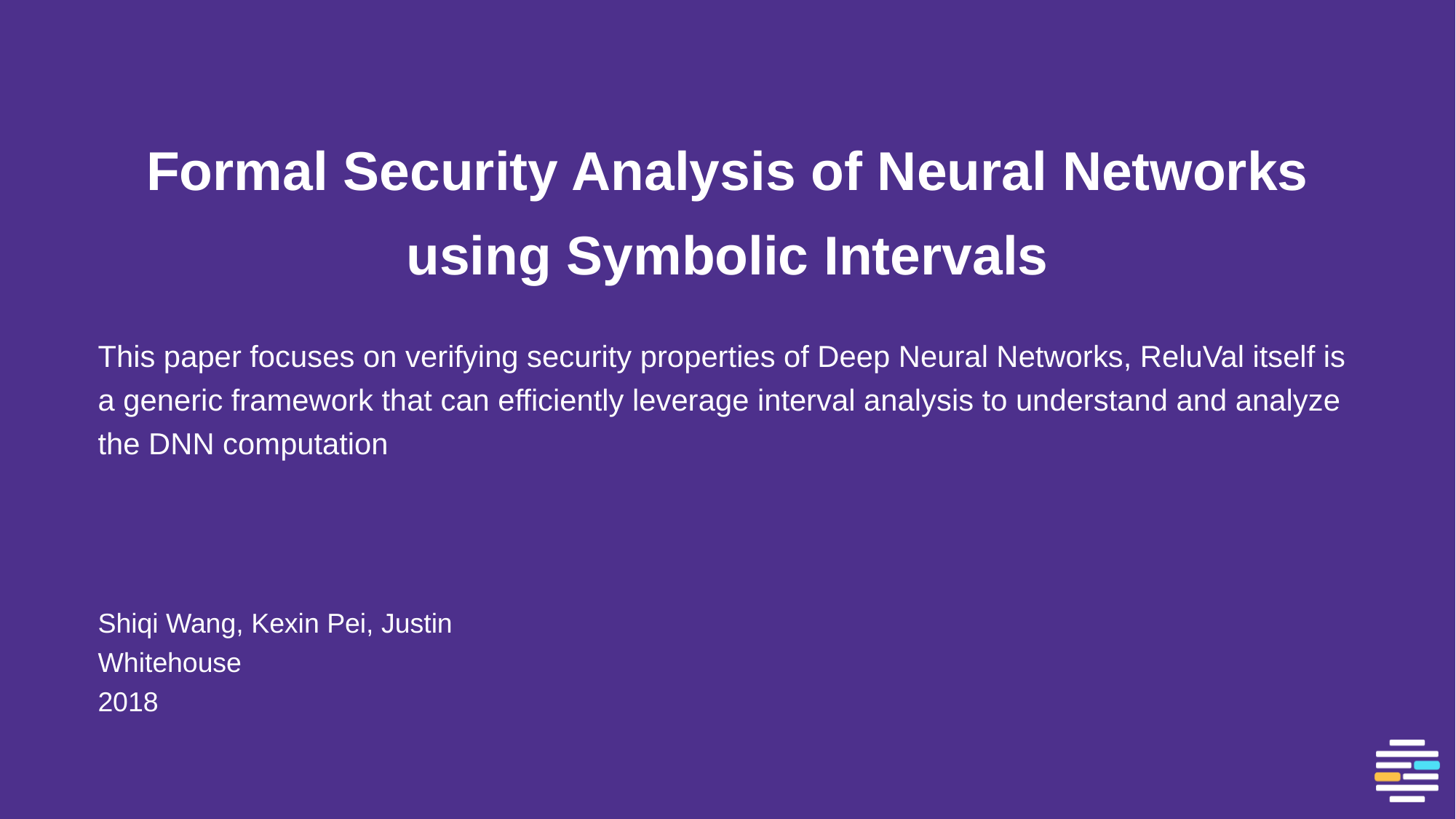

# Formal Security Analysis of Neural Networks using Symbolic Intervals
This paper focuses on verifying security properties of Deep Neural Networks, ReluVal itself is a generic framework that can efficiently leverage interval analysis to understand and analyze the DNN computation
Shiqi Wang, Kexin Pei, Justin Whitehouse
2018